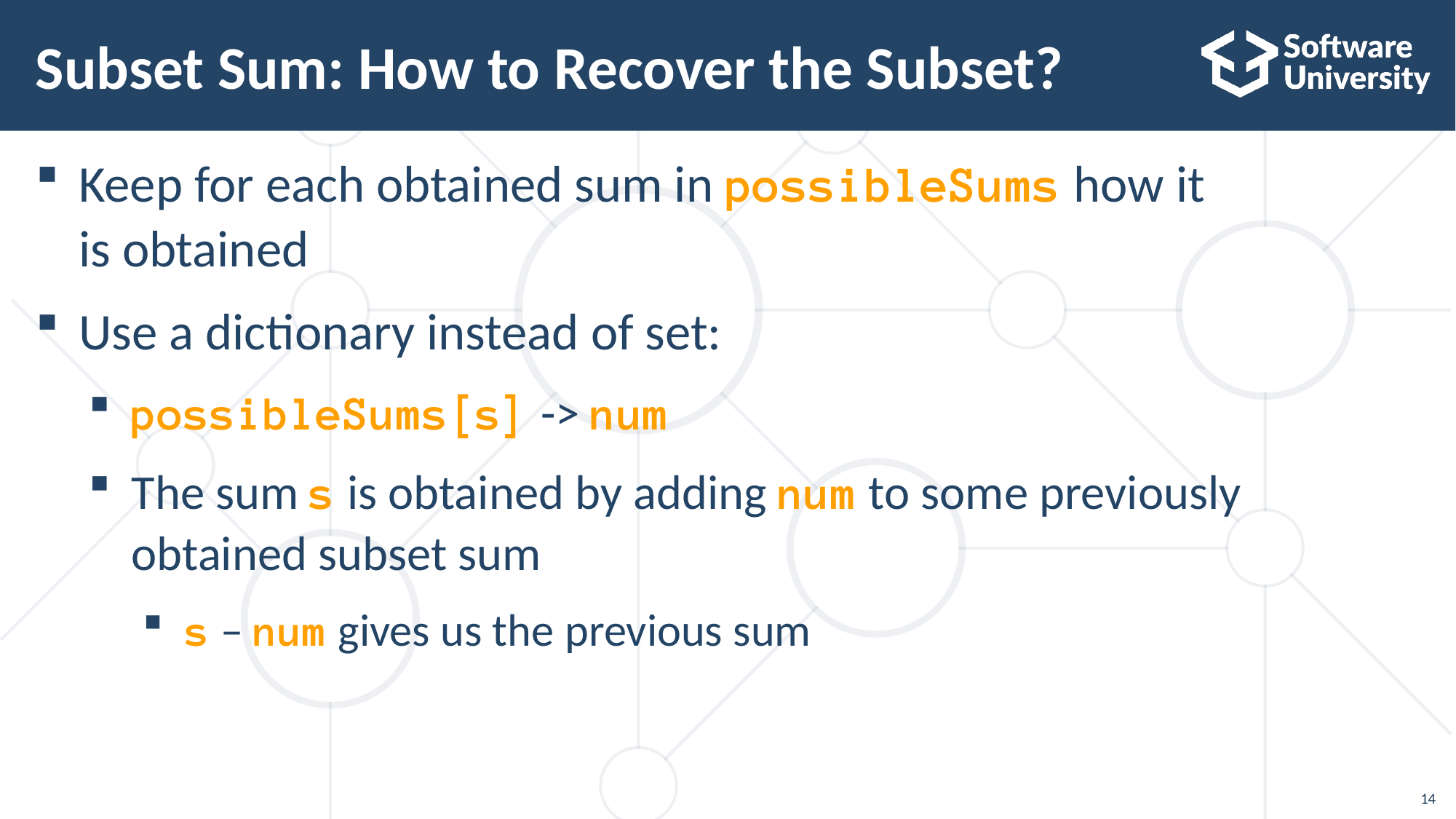

# Subset Sum: How to Recover the Subset?
Keep for each obtained sum in possibleSums how it
is obtained
Use a dictionary instead of set:
possibleSums[s] -> num
The sum s is obtained by adding num to some previously obtained subset sum
s – num gives us the previous sum
14